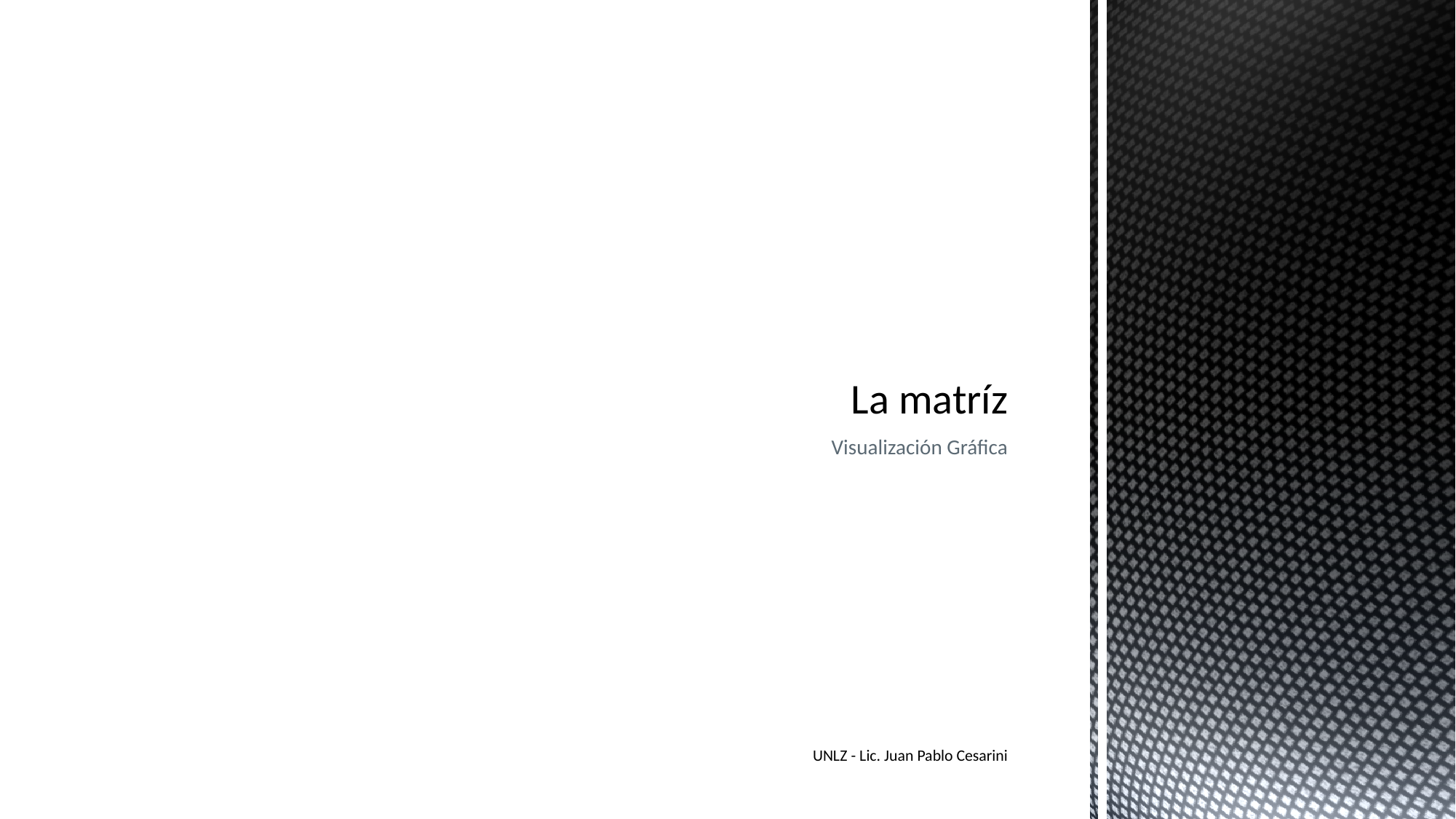

# La matríz
Visualización Gráfica
UNLZ - Lic. Juan Pablo Cesarini